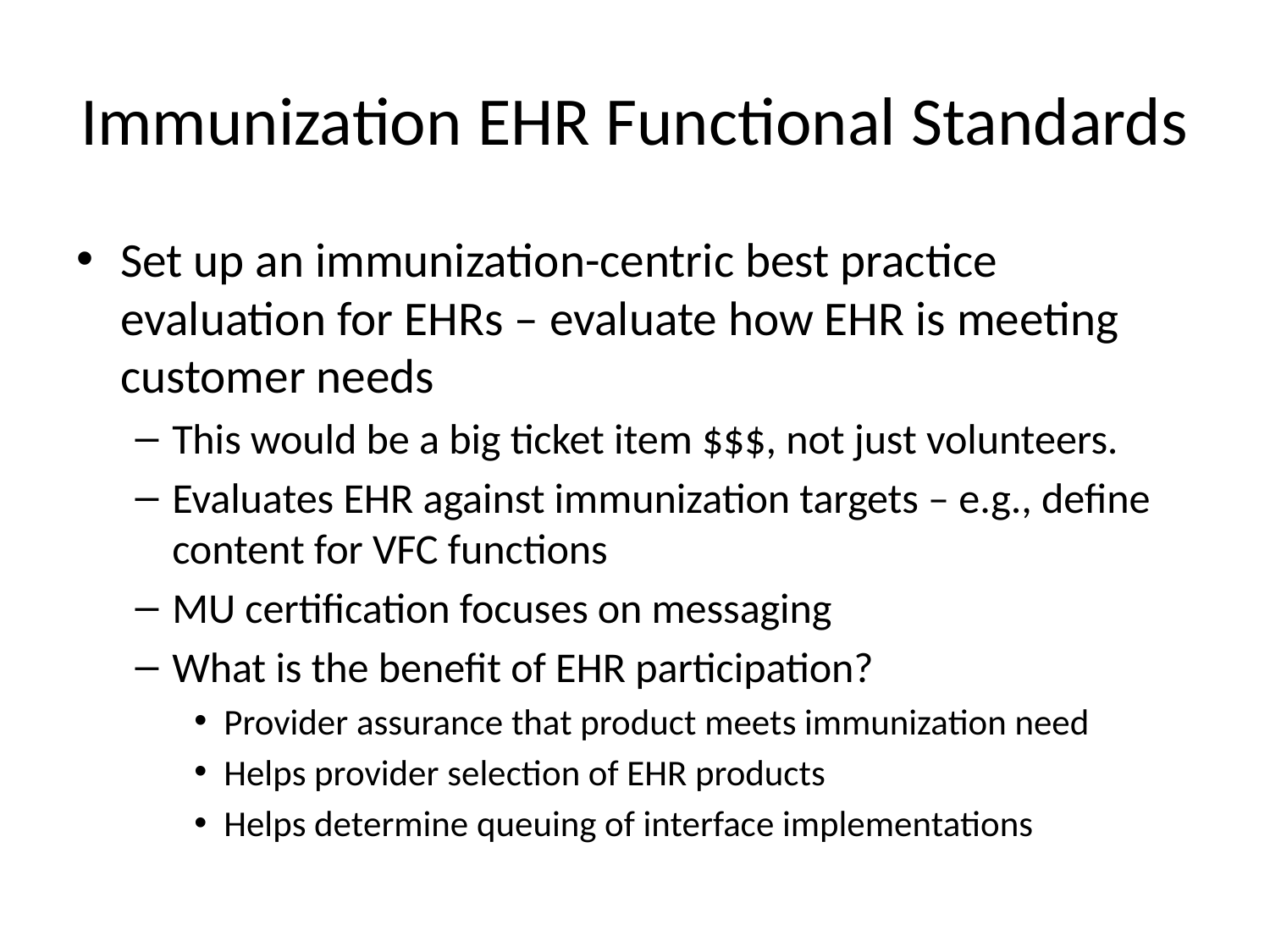

# Immunization EHR Functional Standards
Set up an immunization-centric best practice evaluation for EHRs – evaluate how EHR is meeting customer needs
This would be a big ticket item $$$, not just volunteers.
Evaluates EHR against immunization targets – e.g., define content for VFC functions
MU certification focuses on messaging
What is the benefit of EHR participation?
Provider assurance that product meets immunization need
Helps provider selection of EHR products
Helps determine queuing of interface implementations